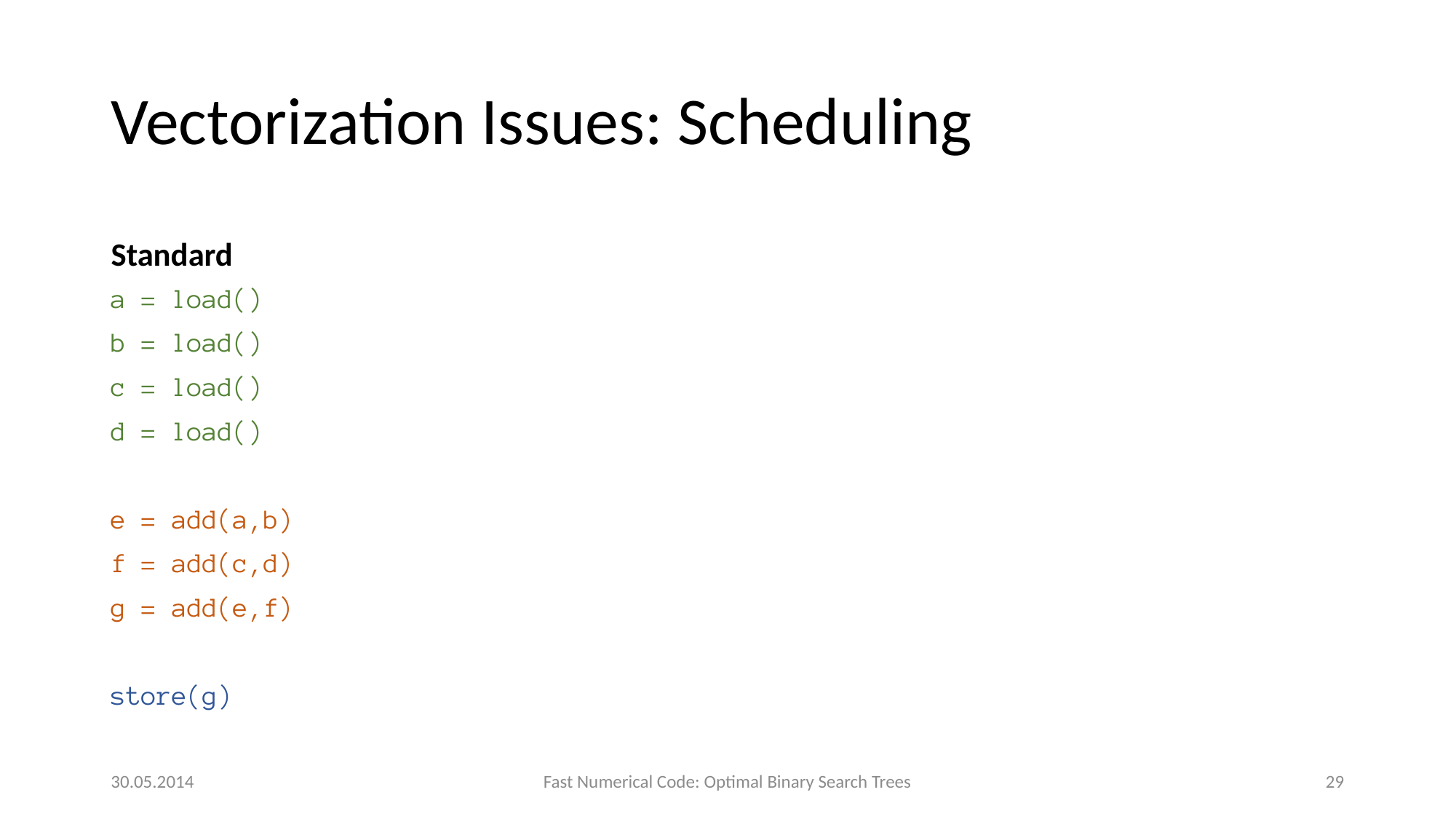

# Vectorization Issues: Scheduling
Standard

a = load()
b = load()
c = load()
d = load()

e = add(a,b)
f = add(c,d)
g = add(e,f)

store(g)

30.05.2014
Fast Numerical Code: Optimal Binary Search Trees
29